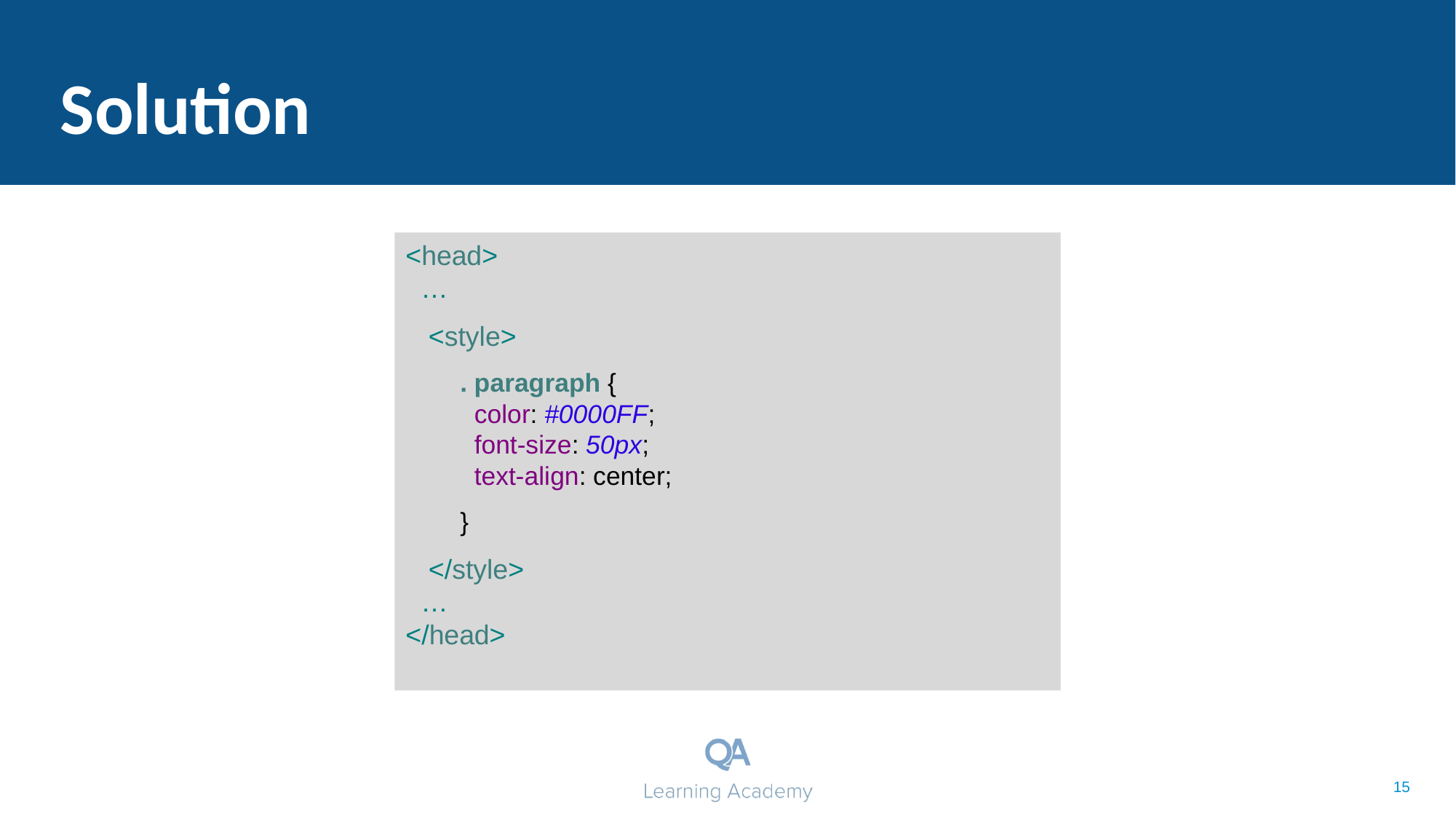

# Solution
<head>
  …
   <style>
. paragraph {
  color: #0000FF;
  font-size: 50px;
  text-align: center;
}
   </style>
  …
</head>